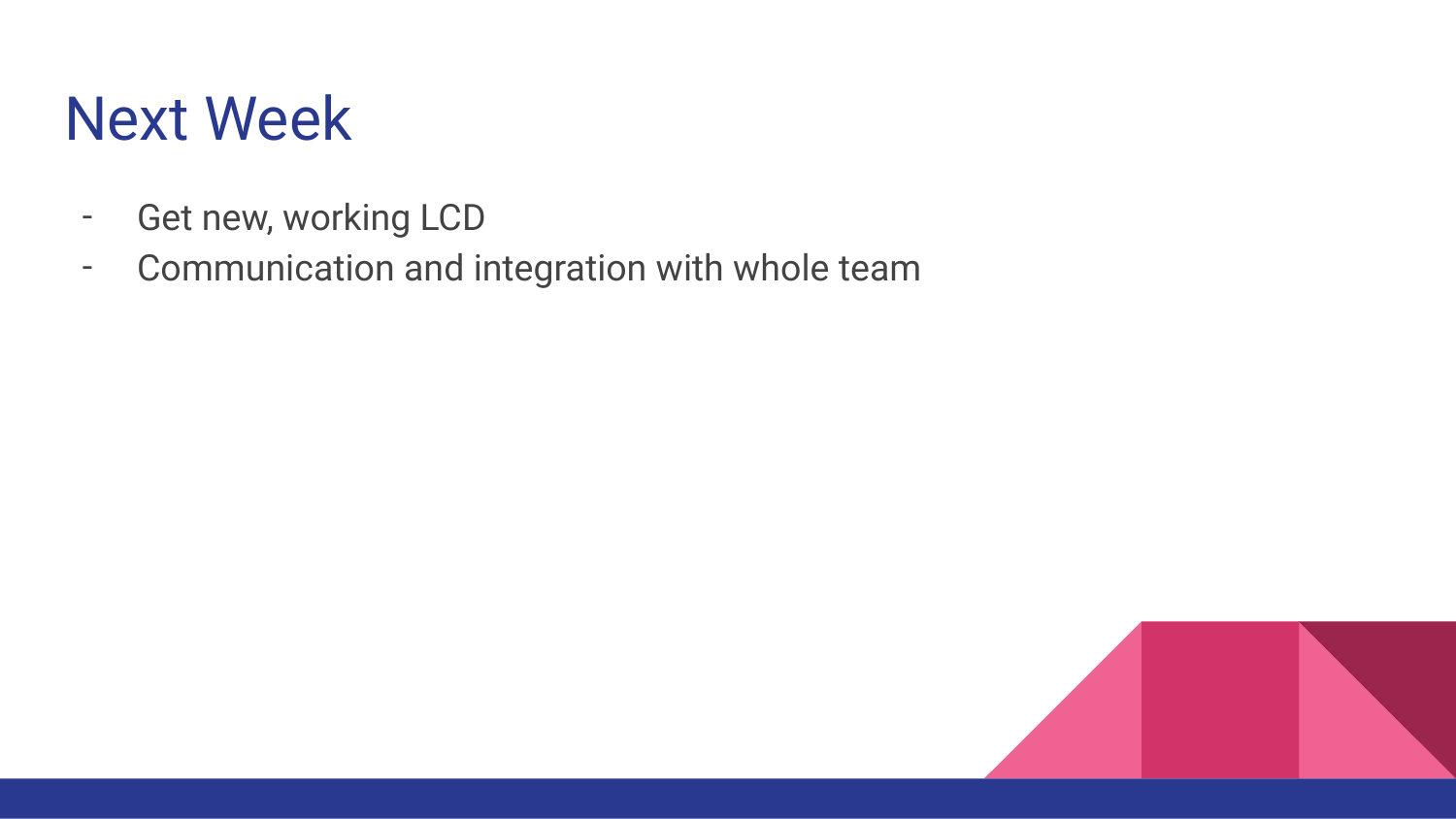

# Next Week
Get new, working LCD
Communication and integration with whole team